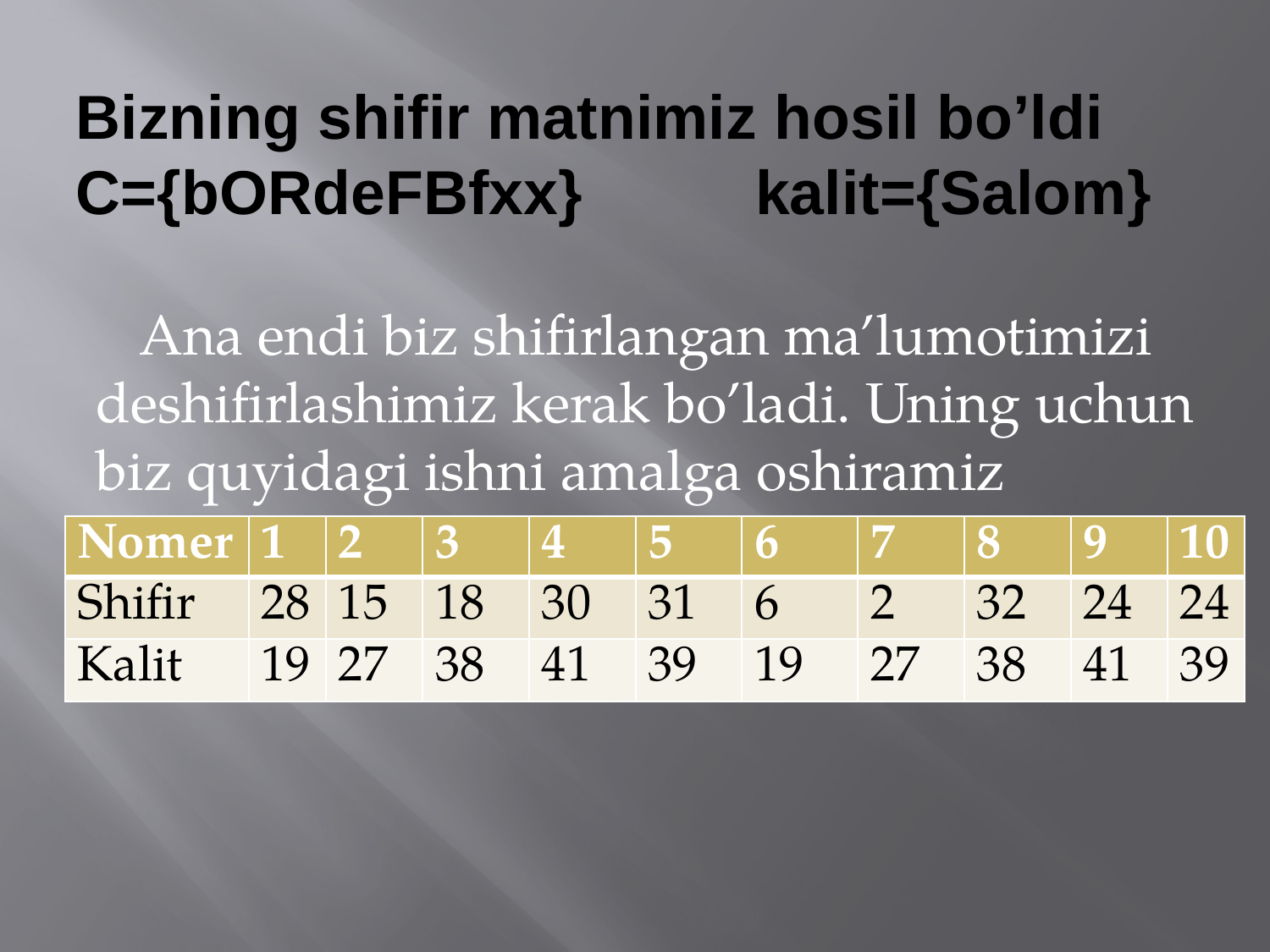

# Bizning shifir matnimiz hosil bo’ldi C={bORdeFBfxx}          kalit={Salom}
   Ana endi biz shifirlangan ma’lumotimizi deshifirlashimiz kerak bo’ladi. Uning uchun biz quyidagi ishni amalga oshiramiz

| Nomer | 1 | 2 | 3 | 4 | 5 | 6 | 7 | 8 | 9 | 10 |
| --- | --- | --- | --- | --- | --- | --- | --- | --- | --- | --- |
| Shifir | 28 | 15 | 18 | 30 | 31 | 6 | 2 | 32 | 24 | 24 |
| Kalit | 19 | 27 | 38 | 41 | 39 | 19 | 27 | 38 | 41 | 39 |